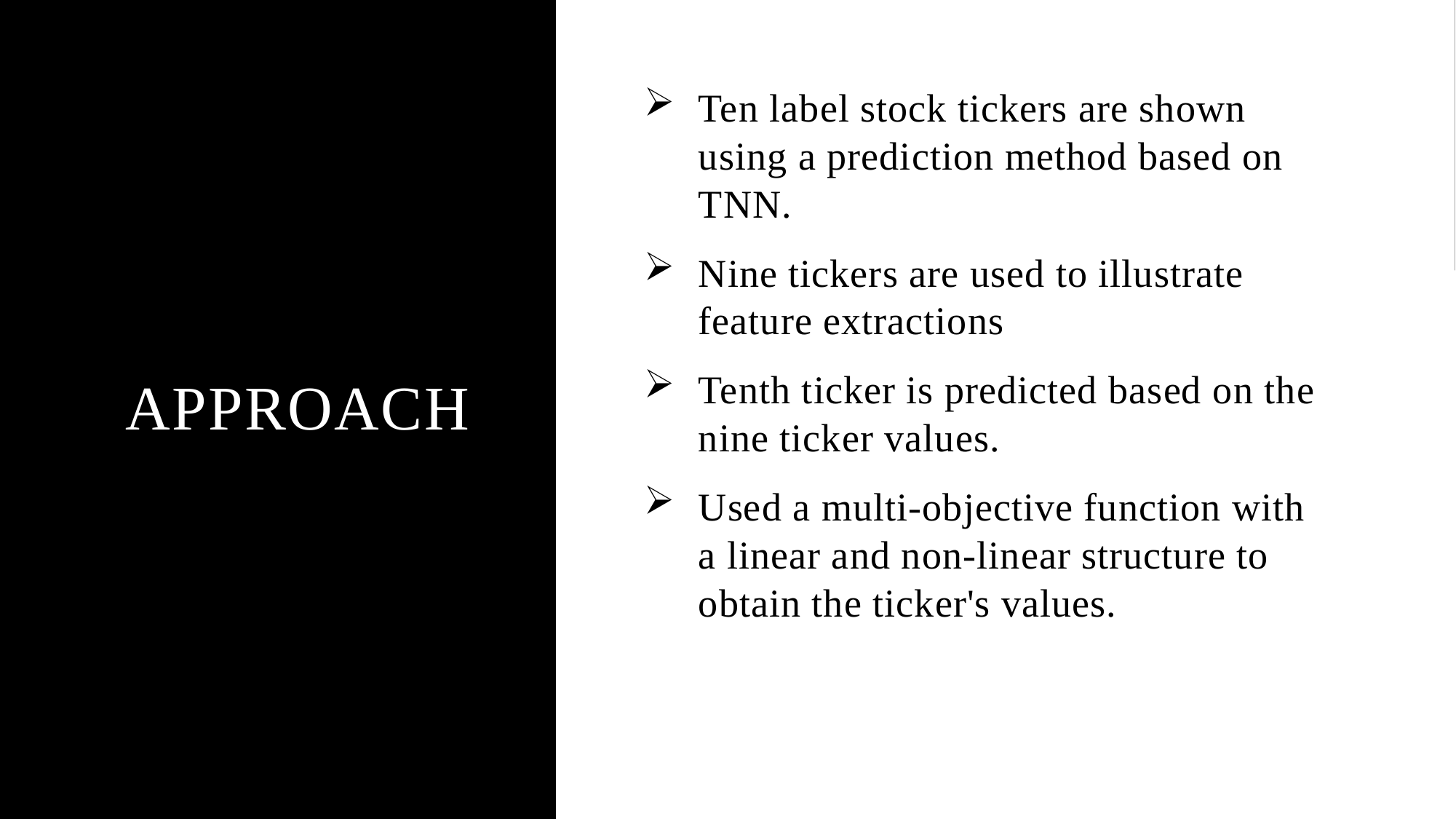

# APPROACH
Ten label stock tickers are shown using a prediction method based on TNN.
Nine tickers are used to illustrate feature extractions
Tenth ticker is predicted based on the nine ticker values.
Used a multi-objective function with a linear and non-linear structure to obtain the ticker's values.